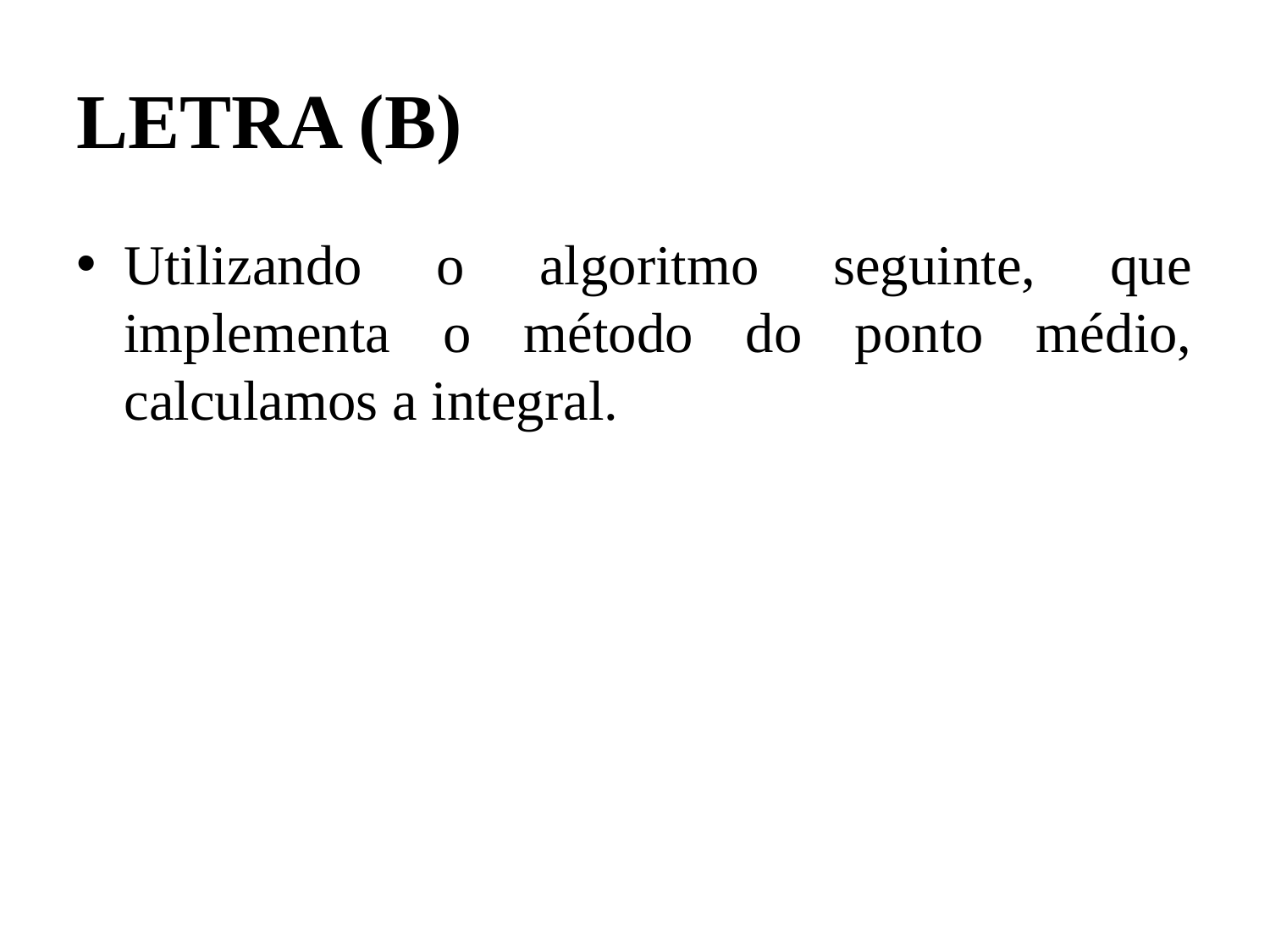

# LETRA (B)
Utilizando o algoritmo seguinte, que implementa o método do ponto médio, calculamos a integral.